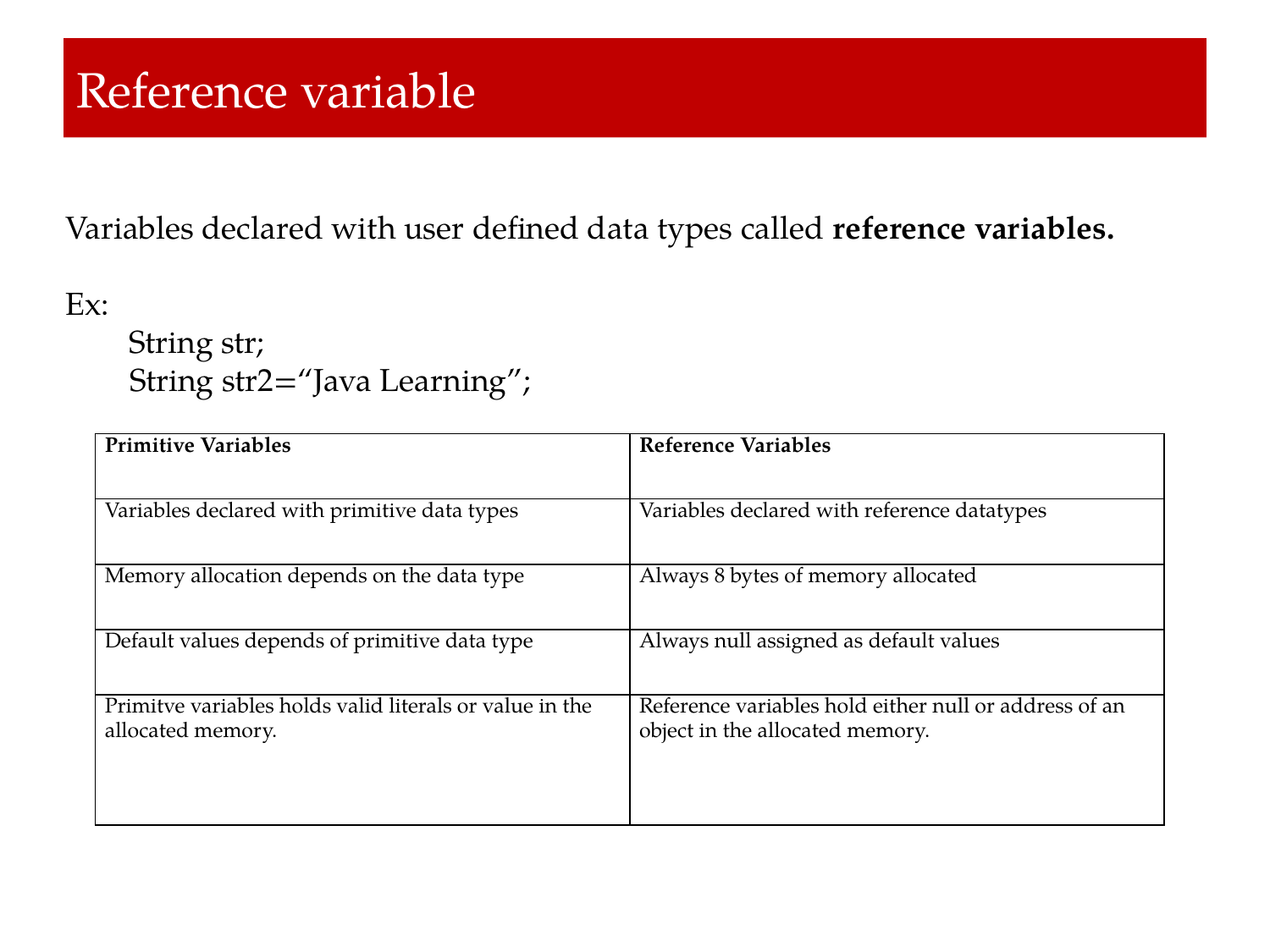

# Reference variable
Variables declared with user defined data types called reference variables.

Ex:
	  String str;
        String str2=“Java Learning”;

| Primitive Variables | Reference Variables |
| --- | --- |
| Variables declared with primitive data types | Variables declared with reference datatypes |
| Memory allocation depends on the data type | Always 8 bytes of memory allocated |
| Default values depends of primitive data type | Always null assigned as default values |
| Primitve variables holds valid literals or value in the allocated memory. | Reference variables hold either null or address of an object in the allocated memory. |